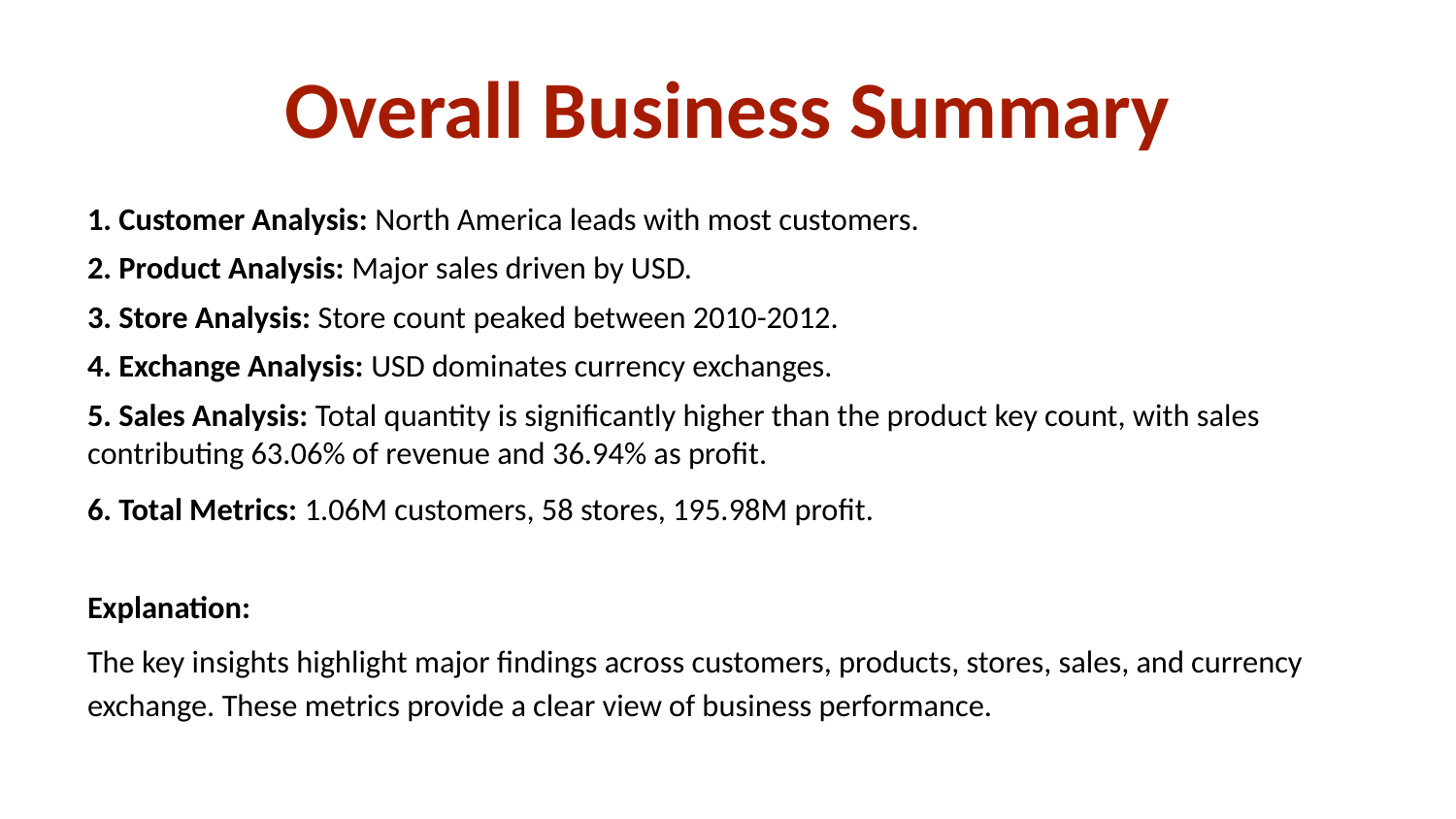

# Overall Business Summary
1. Customer Analysis: North America leads with most customers.
2. Product Analysis: Major sales driven by USD.
3. Store Analysis: Store count peaked between 2010-2012.
4. Exchange Analysis: USD dominates currency exchanges.
5. Sales Analysis: Total quantity is significantly higher than the product key count, with sales contributing 63.06% of revenue and 36.94% as profit.
6. Total Metrics: 1.06M customers, 58 stores, 195.98M profit.

Explanation:
The key insights highlight major findings across customers, products, stores, sales, and currency exchange. These metrics provide a clear view of business performance.